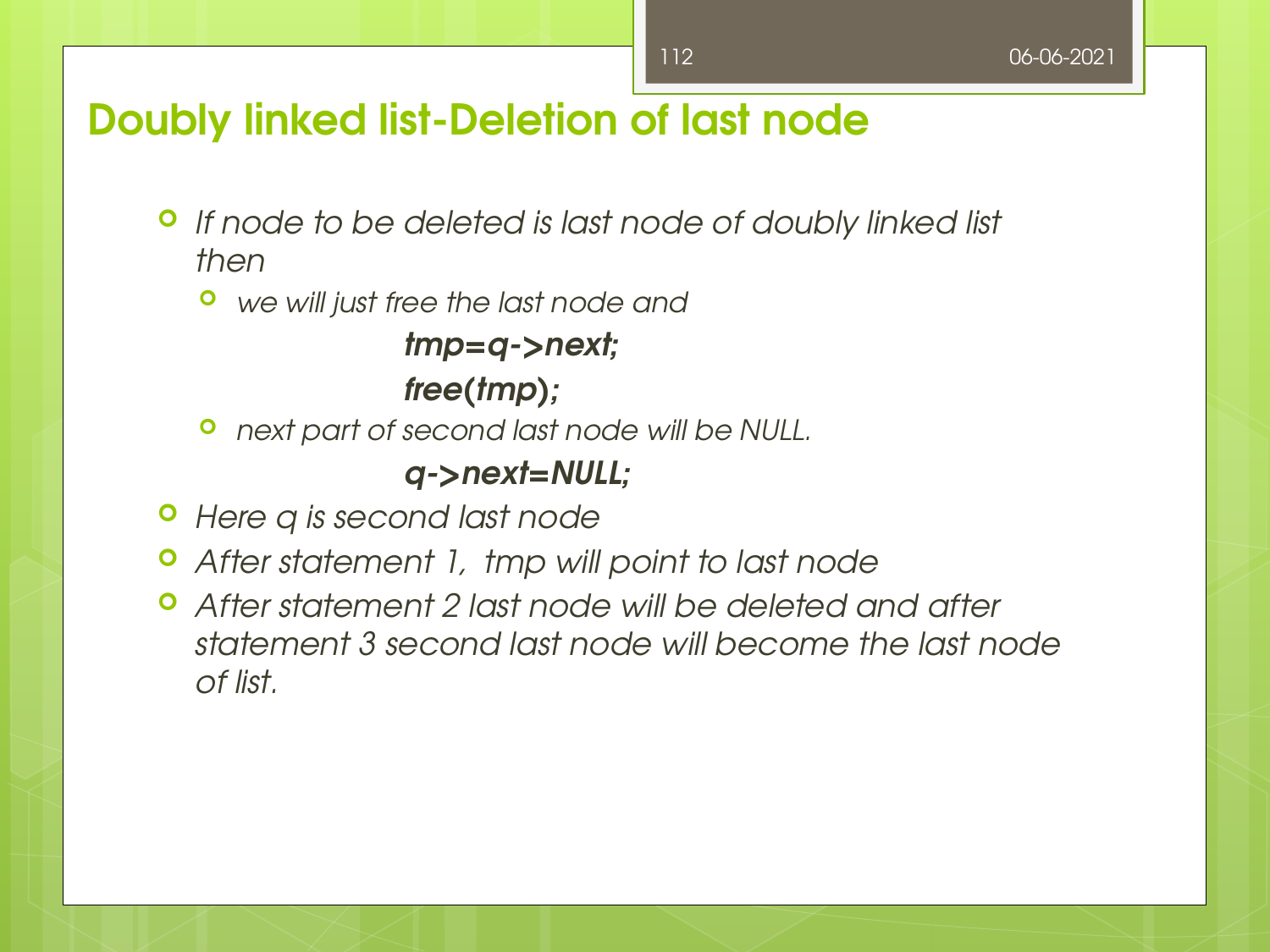

112
06-06-2021
# Doubly linked list-Deletion of last node
If node to be deleted is last node of doubly linked list then
we will just free the last node and
tmp=q->next;
free(tmp);
next part of second last node will be NULL.
q->next=NULL;
Here q is second last node
After statement 1,  tmp will point to last node
After statement 2 last node will be deleted and after statement 3 second last node will become the last node of list.